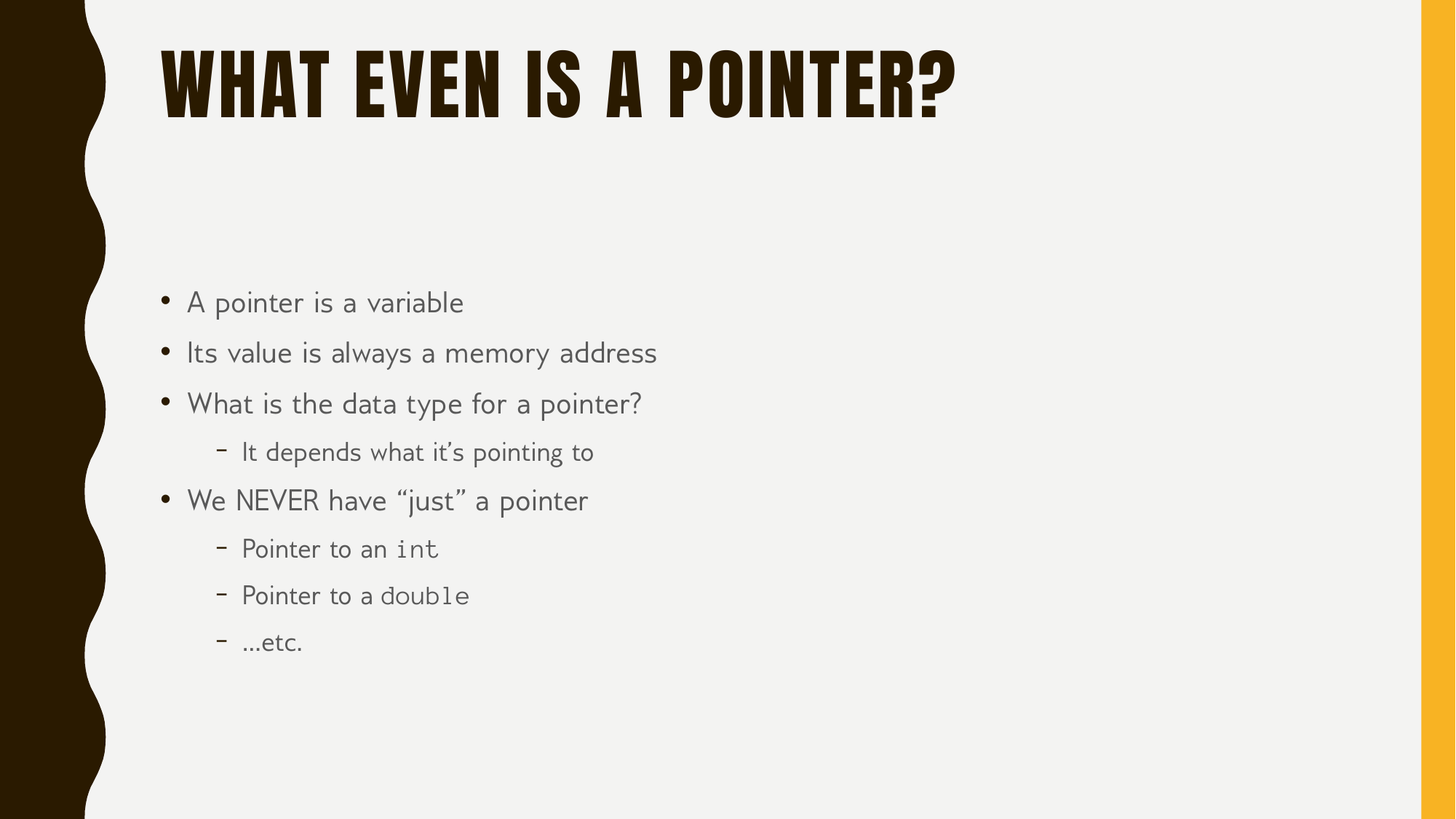

# What even is a pointer?
A pointer is a variable
Its value is always a memory address
What is the data type for a pointer?
It depends what it’s pointing to
We NEVER have “just” a pointer
Pointer to an int
Pointer to a double
…etc.